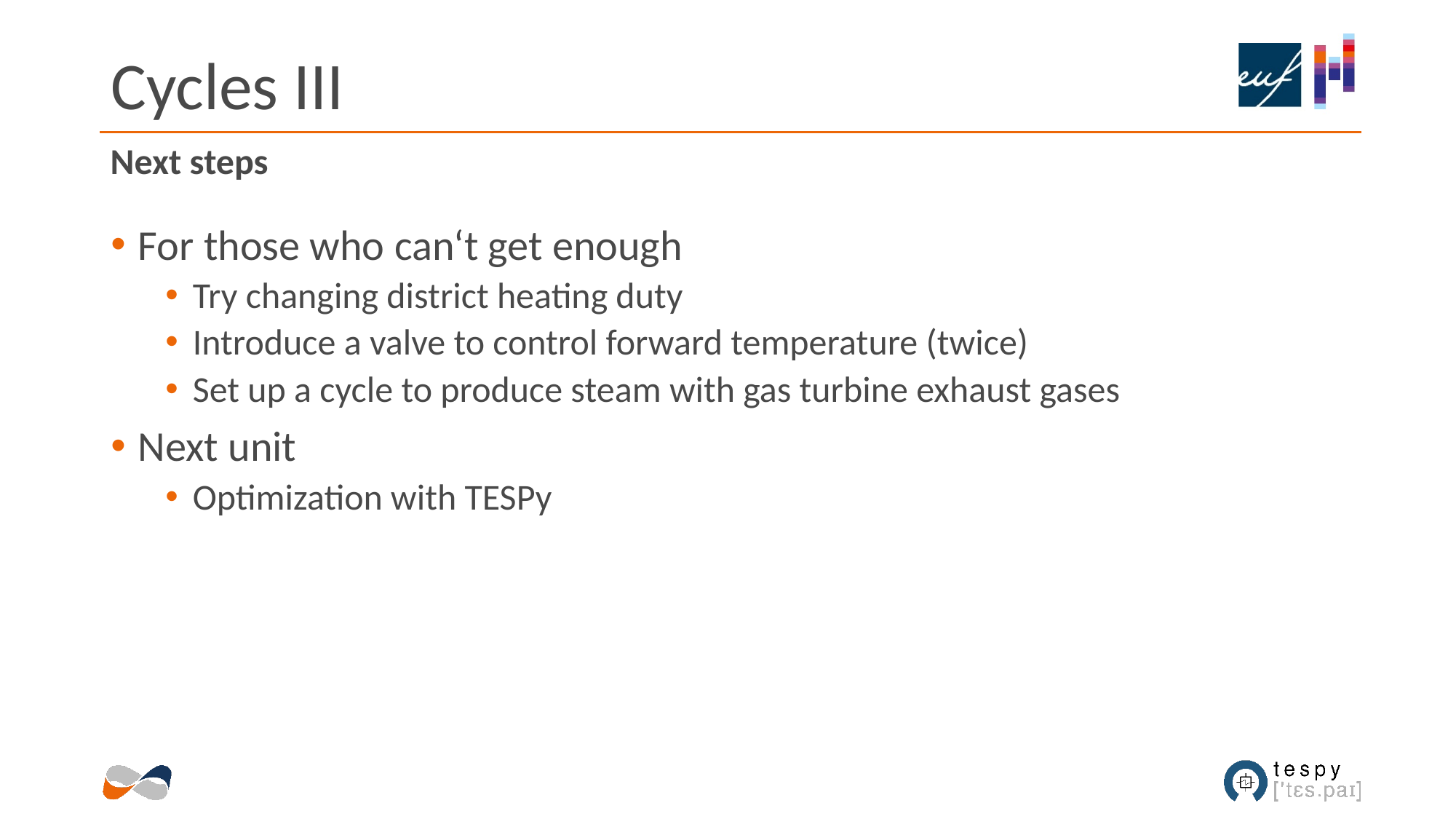

# Cycles III
Next steps
For those who can‘t get enough
Try changing district heating duty
Introduce a valve to control forward temperature (twice)
Set up a cycle to produce steam with gas turbine exhaust gases
Next unit
Optimization with TESPy